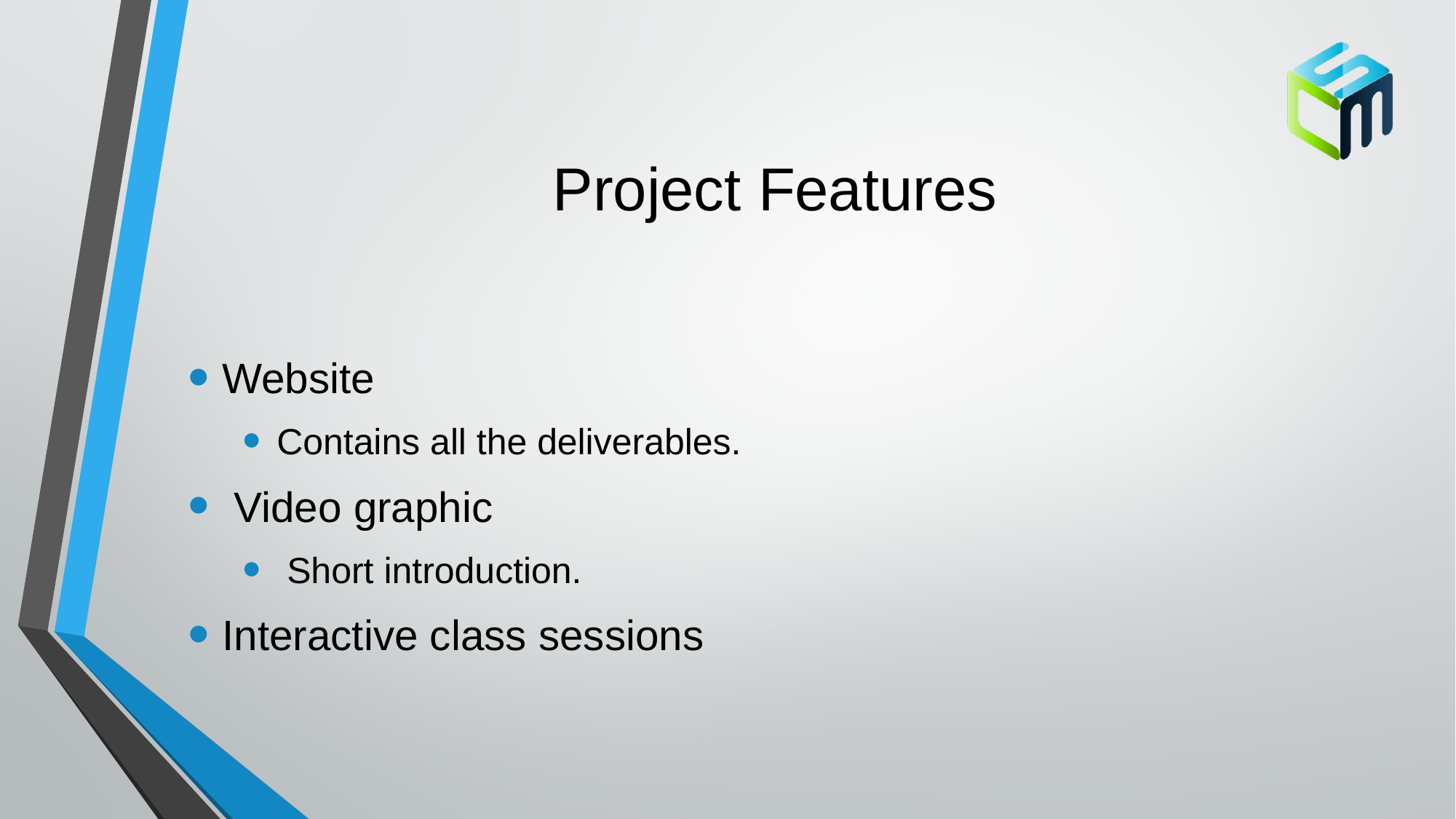

# Project Features
Website
Contains all the deliverables.
 Video graphic
 Short introduction.
Interactive class sessions